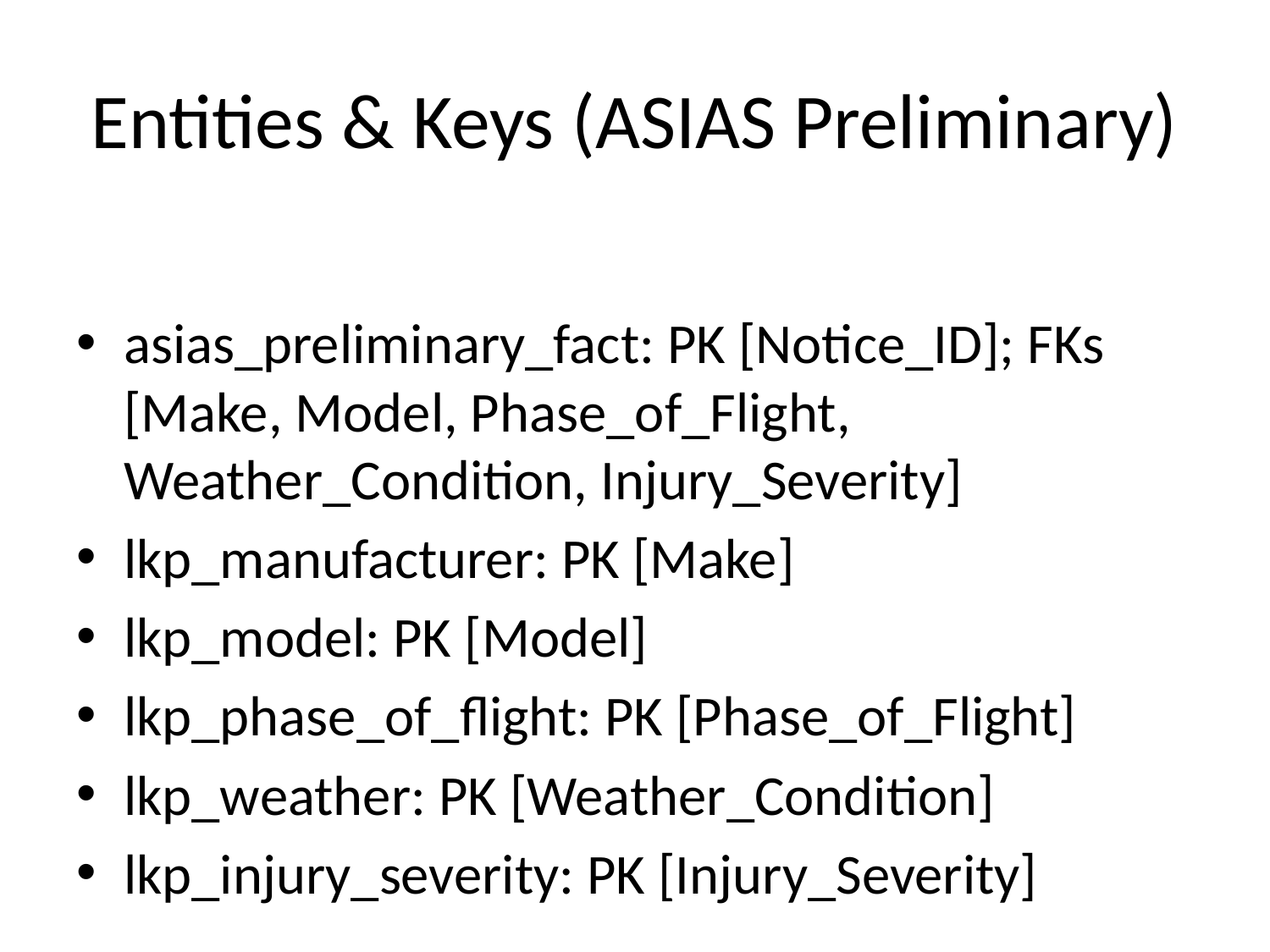

# Entities & Keys (ASIAS Preliminary)

asias_preliminary_fact: PK [Notice_ID]; FKs [Make, Model, Phase_of_Flight, Weather_Condition, Injury_Severity]
lkp_manufacturer: PK [Make]
lkp_model: PK [Model]
lkp_phase_of_flight: PK [Phase_of_Flight]
lkp_weather: PK [Weather_Condition]
lkp_injury_severity: PK [Injury_Severity]